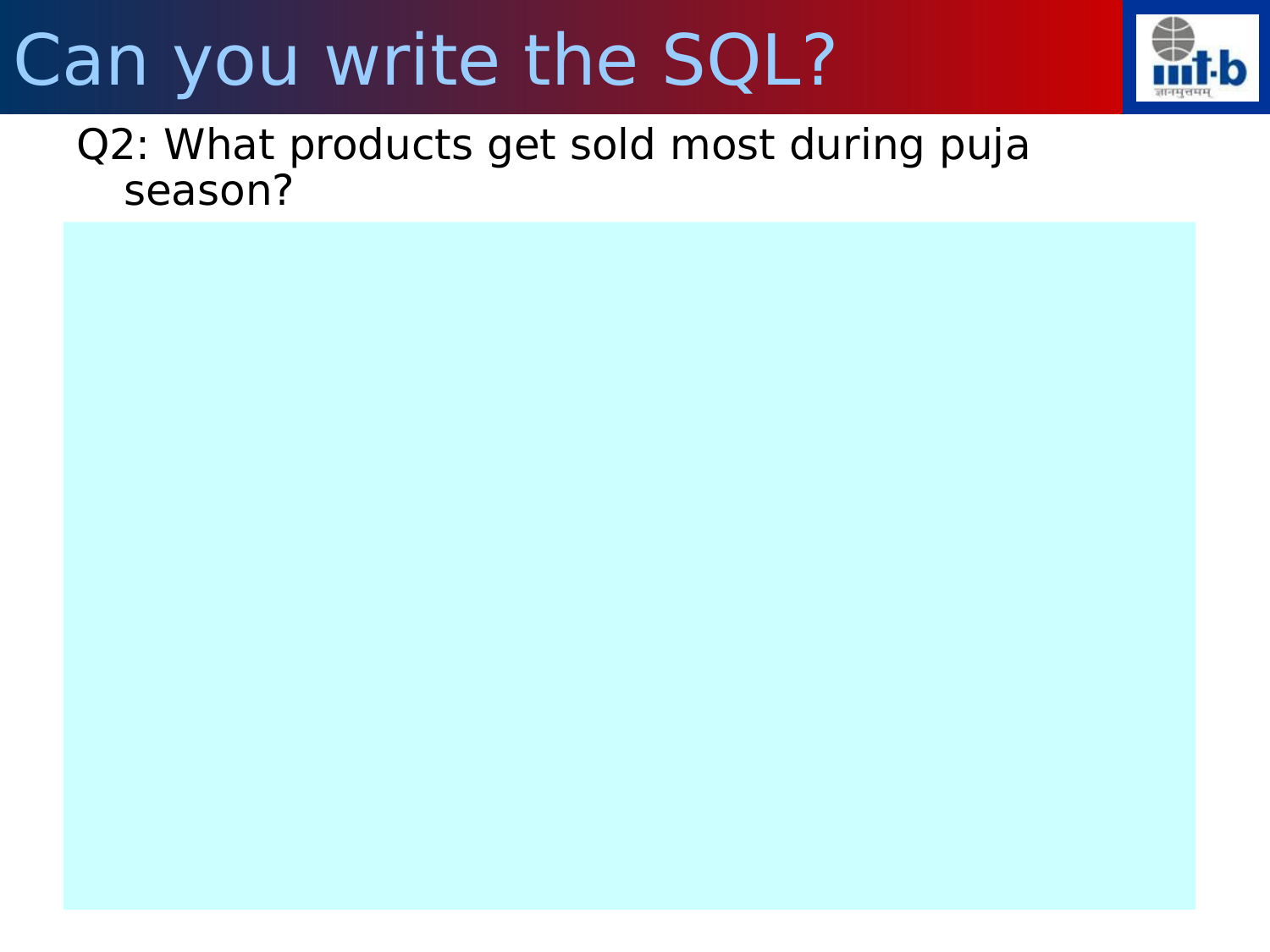

# Can you write the SQL?
Q2: What products get sold most during puja season?